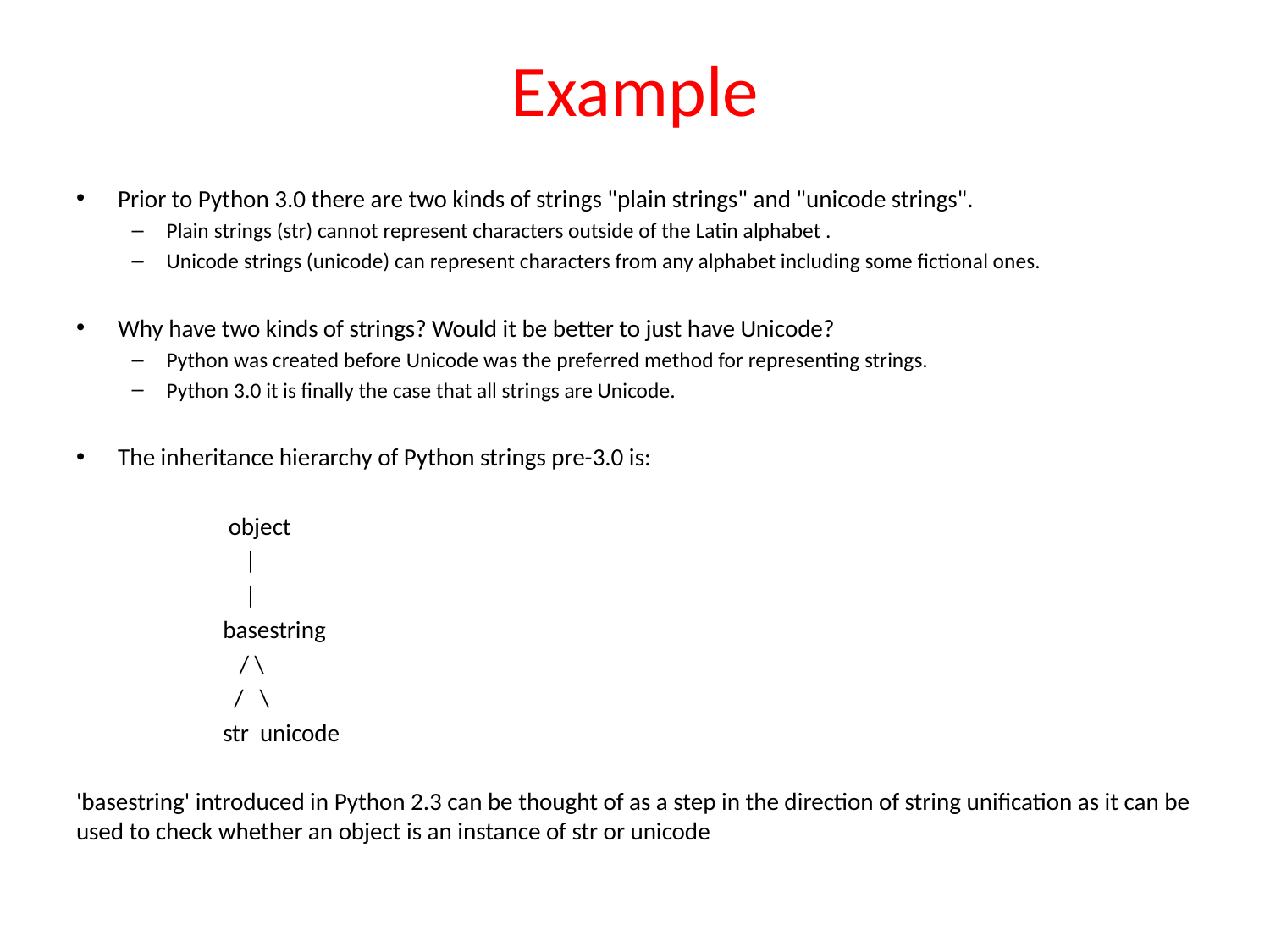

# Example

Prior to Python 3.0 there are two kinds of strings "plain strings" and "unicode strings".
Plain strings (str) cannot represent characters outside of the Latin alphabet .
Unicode strings (unicode) can represent characters from any alphabet including some fictional ones.

Why have two kinds of strings? Would it be better to just have Unicode?
Python was created before Unicode was the preferred method for representing strings.
Python 3.0 it is finally the case that all strings are Unicode.

The inheritance hierarchy of Python strings pre-3.0 is:

          object
             |
             |
         basestring
            / \
           /   \
         str  unicode

'basestring' introduced in Python 2.3 can be thought of as a step in the direction of string unification as it can be used to check whether an object is an instance of str or unicode